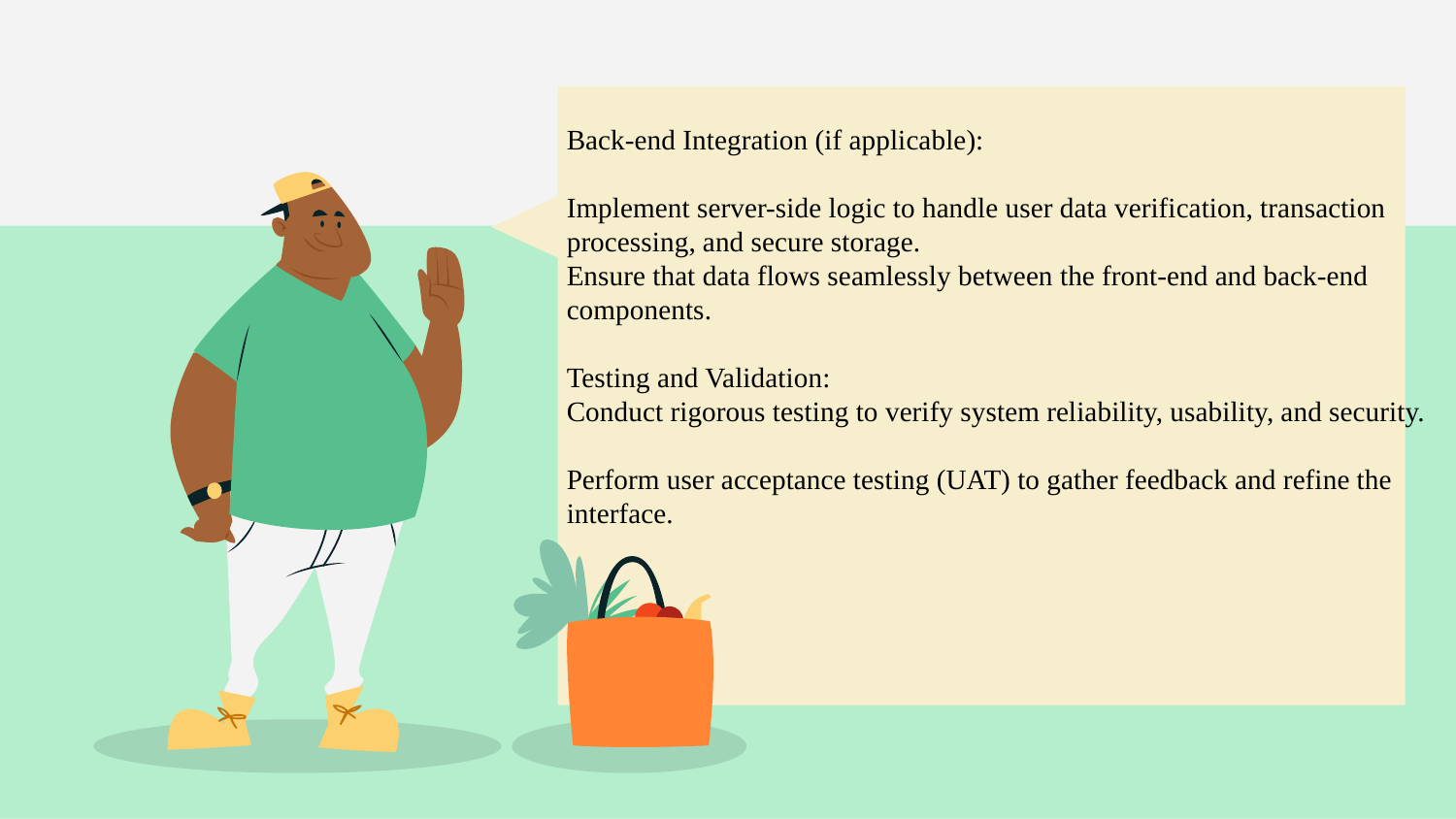

Back-end Integration (if applicable):
Implement server-side logic to handle user data verification, transaction processing, and secure storage.
Ensure that data flows seamlessly between the front-end and back-end components.
Testing and Validation:
Conduct rigorous testing to verify system reliability, usability, and security.
Perform user acceptance testing (UAT) to gather feedback and refine the interface.